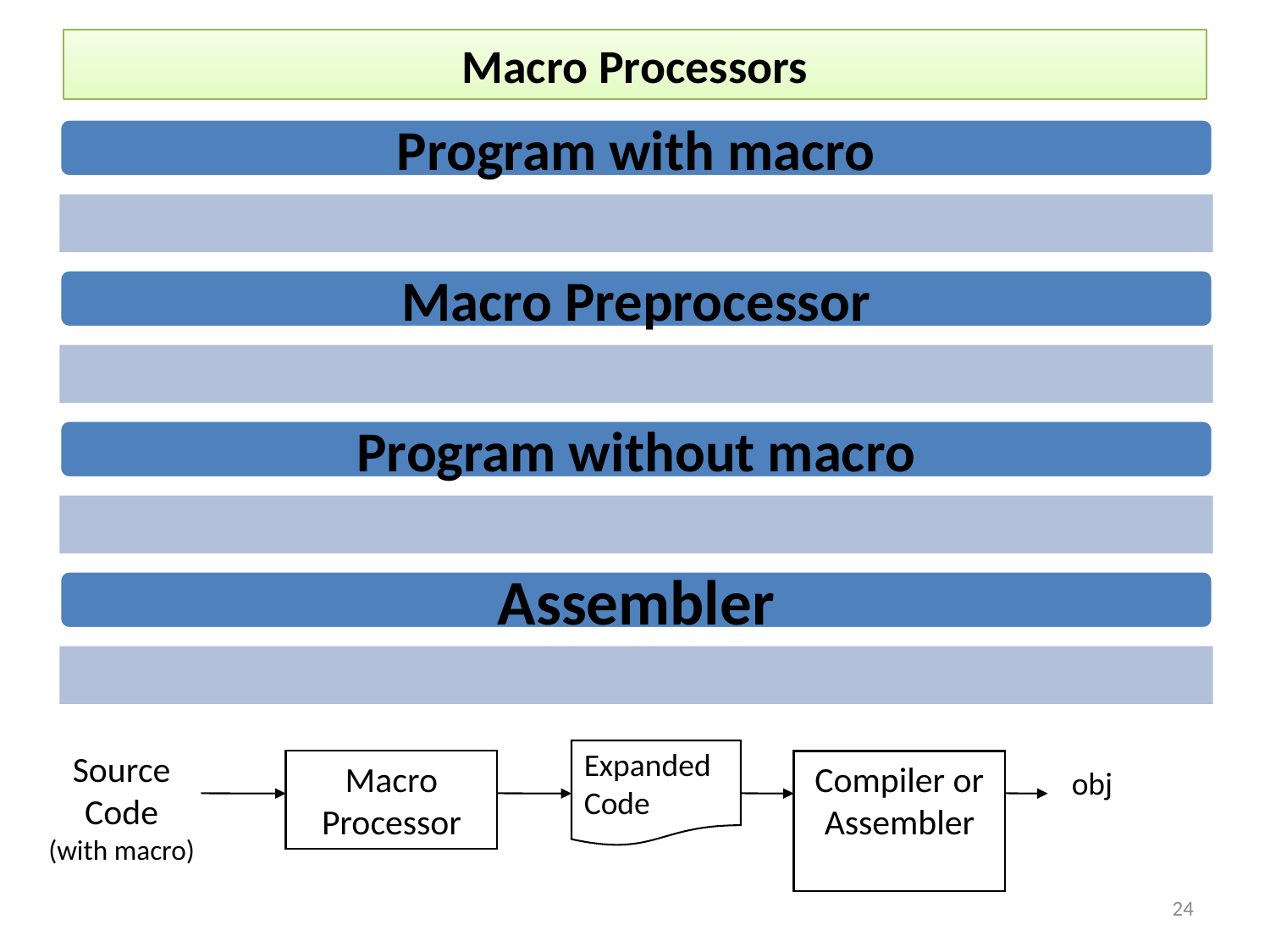

Macro Processors
Program with macro

Macro Preprocessor

Program without macro

Assembler

Source Code
(with macro)
Expanded
Code
Macro Processor
Compiler or Assembler
obj

24